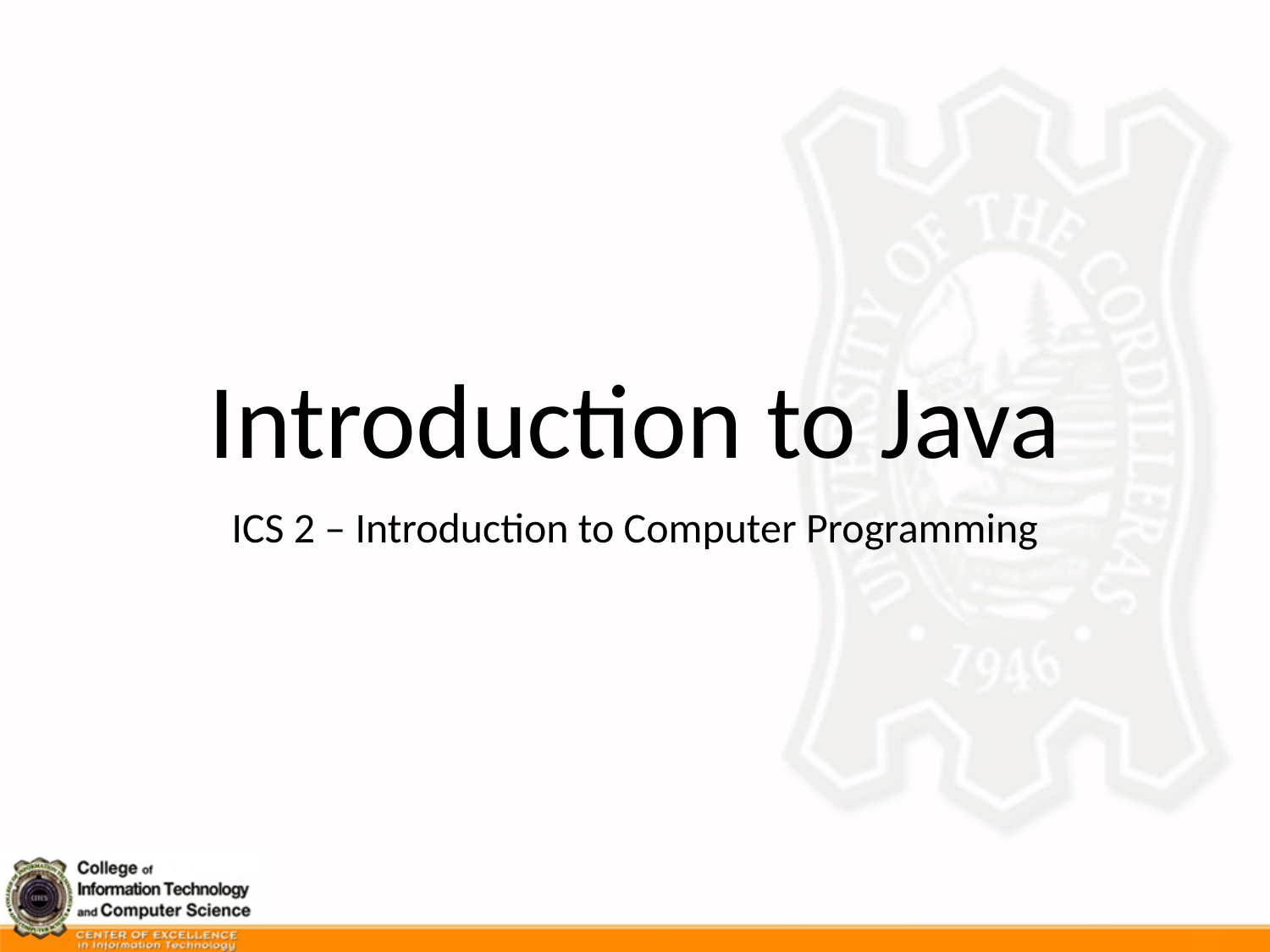

# Introduction to Java
ICS 2 – Introduction to Computer Programming